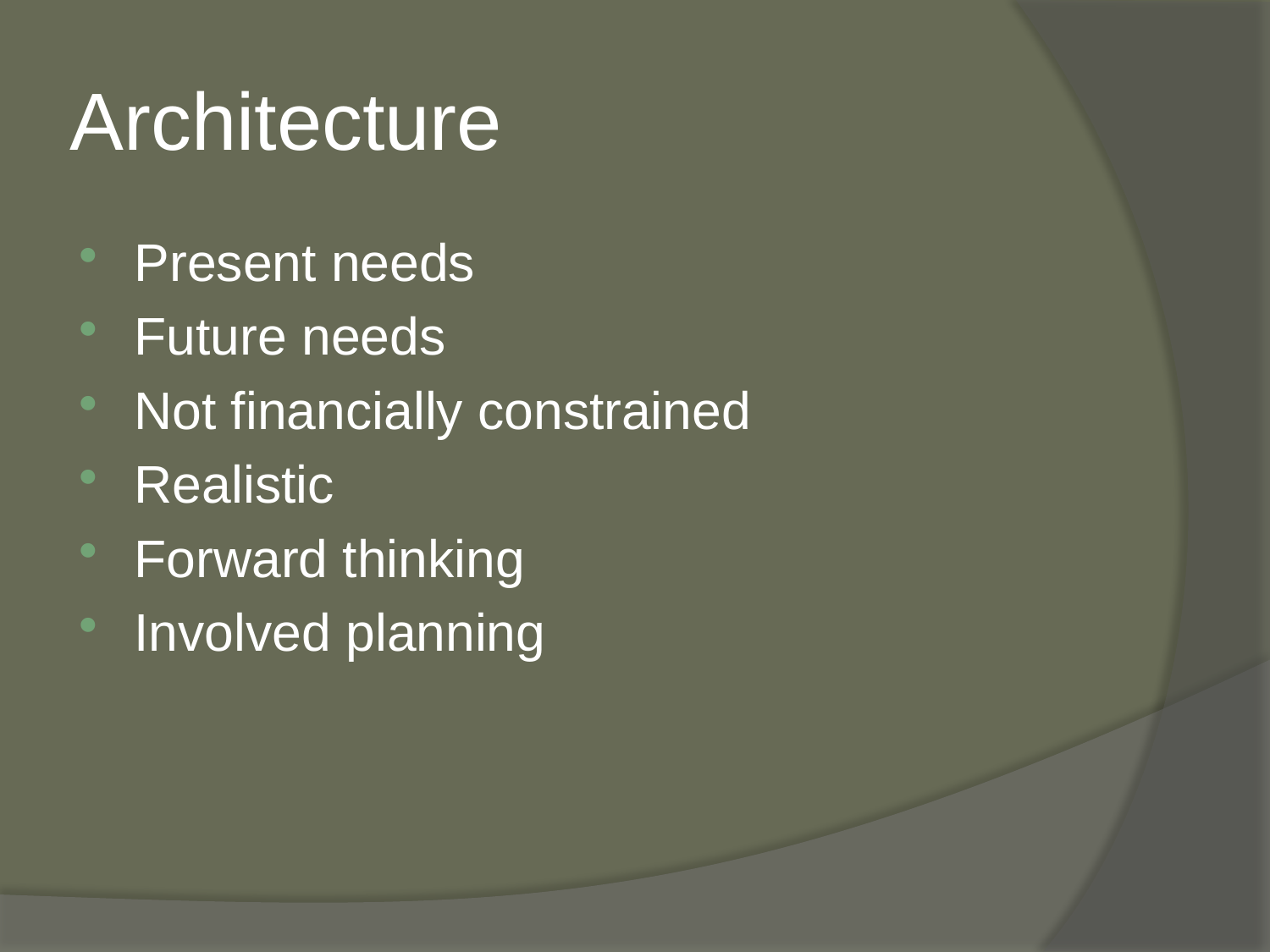

# Architecture
Present needs
Future needs
Not financially constrained
Realistic
Forward thinking
Involved planning